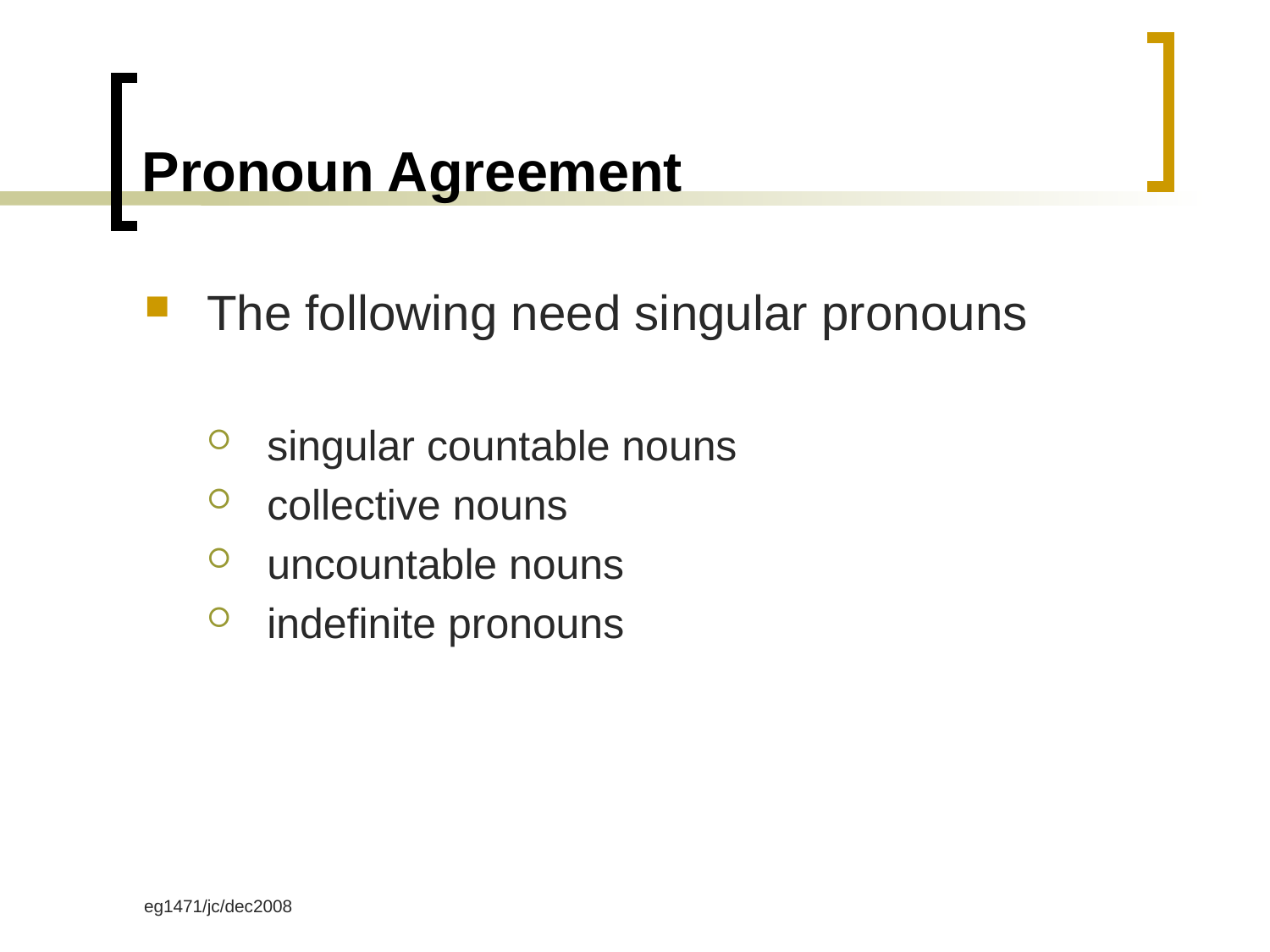

# Pronoun Agreement
The following need singular pronouns

   singular countable nouns
   collective nouns
   uncountable nouns
   indefinite pronouns

eg1471/jc/dec2008